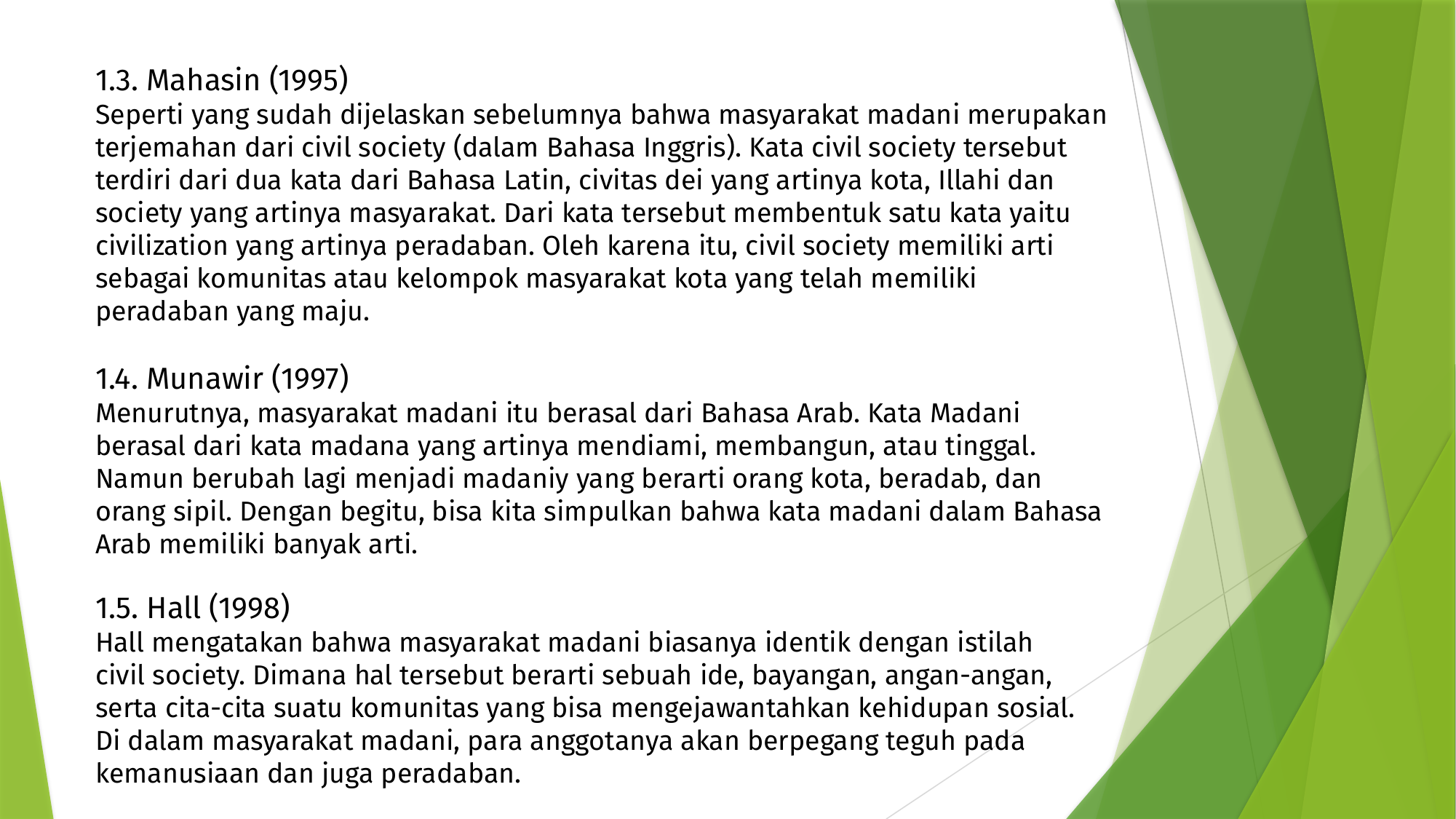

1.3. Mahasin (1995)
Seperti yang sudah dijelaskan sebelumnya bahwa masyarakat madani merupakan terjemahan dari civil society (dalam Bahasa Inggris). Kata civil society tersebut terdiri dari dua kata dari Bahasa Latin, civitas dei yang artinya kota, Illahi dan society yang artinya masyarakat. Dari kata tersebut membentuk satu kata yaitu civilization yang artinya peradaban. Oleh karena itu, civil society memiliki arti sebagai komunitas atau kelompok masyarakat kota yang telah memiliki peradaban yang maju.

1.4. Munawir (1997)
Menurutnya, masyarakat madani itu berasal dari Bahasa Arab. Kata Madani berasal dari kata madana yang artinya mendiami, membangun, atau tinggal. Namun berubah lagi menjadi madaniy yang berarti orang kota, beradab, dan orang sipil. Dengan begitu, bisa kita simpulkan bahwa kata madani dalam Bahasa Arab memiliki banyak arti.
1.5. Hall (1998)
Hall mengatakan bahwa masyarakat madani biasanya identik dengan istilah civil society. Dimana hal tersebut berarti sebuah ide, bayangan, angan-angan, serta cita-cita suatu komunitas yang bisa mengejawantahkan kehidupan sosial. Di dalam masyarakat madani, para anggotanya akan berpegang teguh pada kemanusiaan dan juga peradaban.